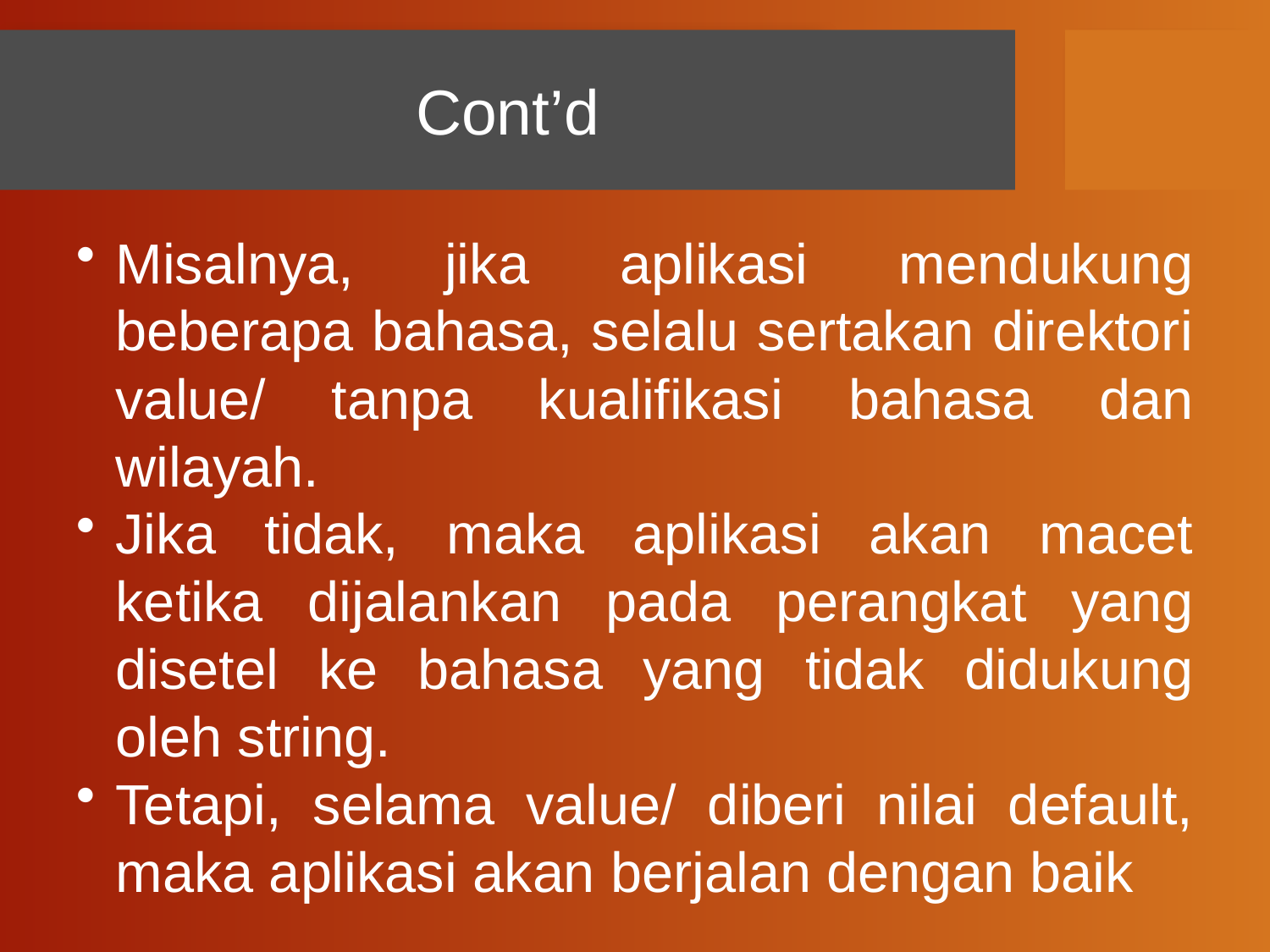

# Cont’d
Misalnya, jika aplikasi mendukung beberapa bahasa, selalu sertakan direktori value/ tanpa kualifikasi bahasa dan wilayah.
Jika tidak, maka aplikasi akan macet ketika dijalankan pada perangkat yang disetel ke bahasa yang tidak didukung oleh string.
Tetapi, selama value/ diberi nilai default, maka aplikasi akan berjalan dengan baik